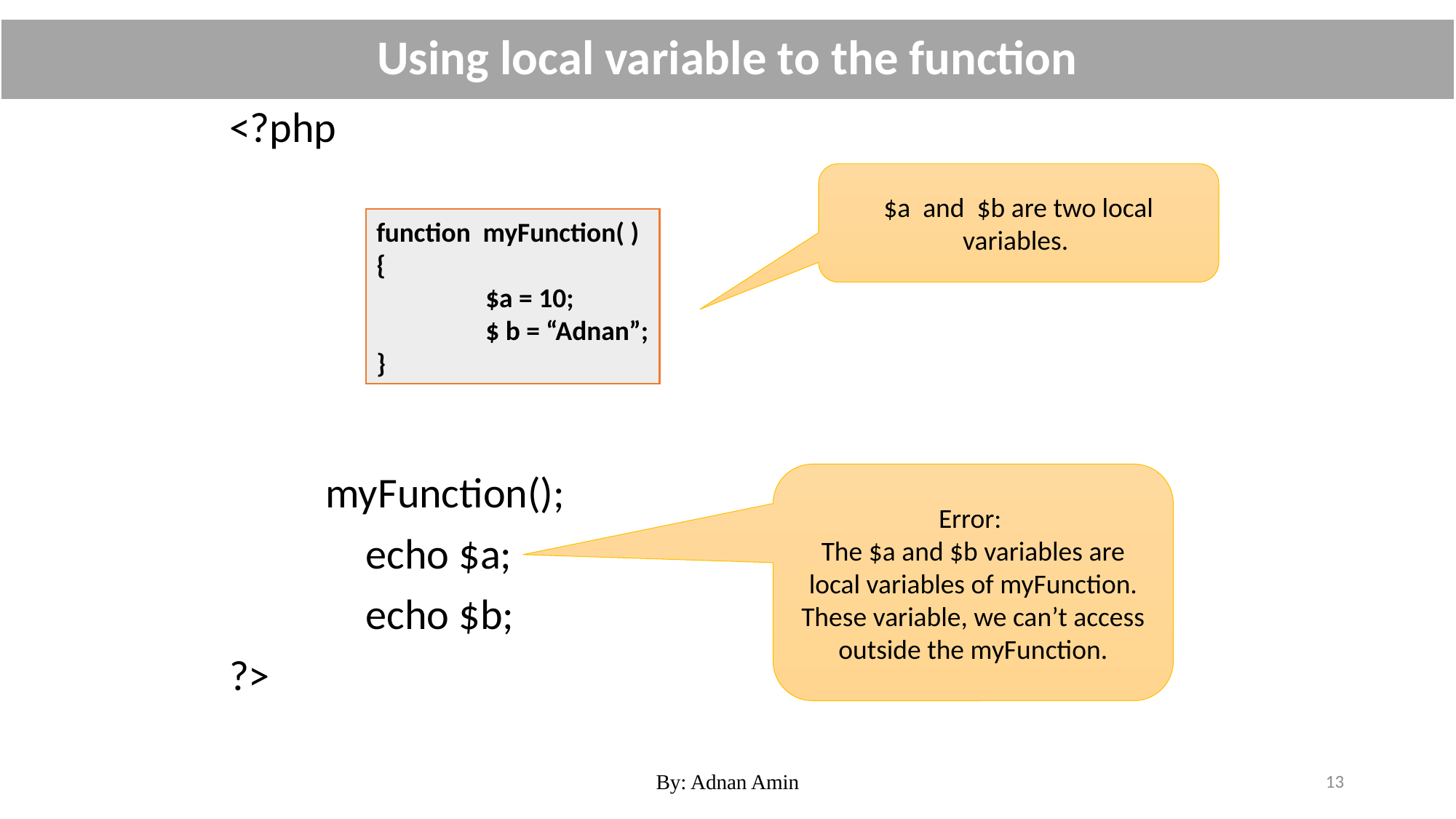

# Using local variable to the function
<?php

          myFunction();
		echo $a;
		echo $b;
?>

$a  and  $b are two local variables.
function  myFunction( )
{
	$a = 10;
	$ b = “Adnan”;
}
Error:
The $a and $b variables are local variables of myFunction. These variable, we can’t access outside the myFunction.
By: Adnan Amin
13